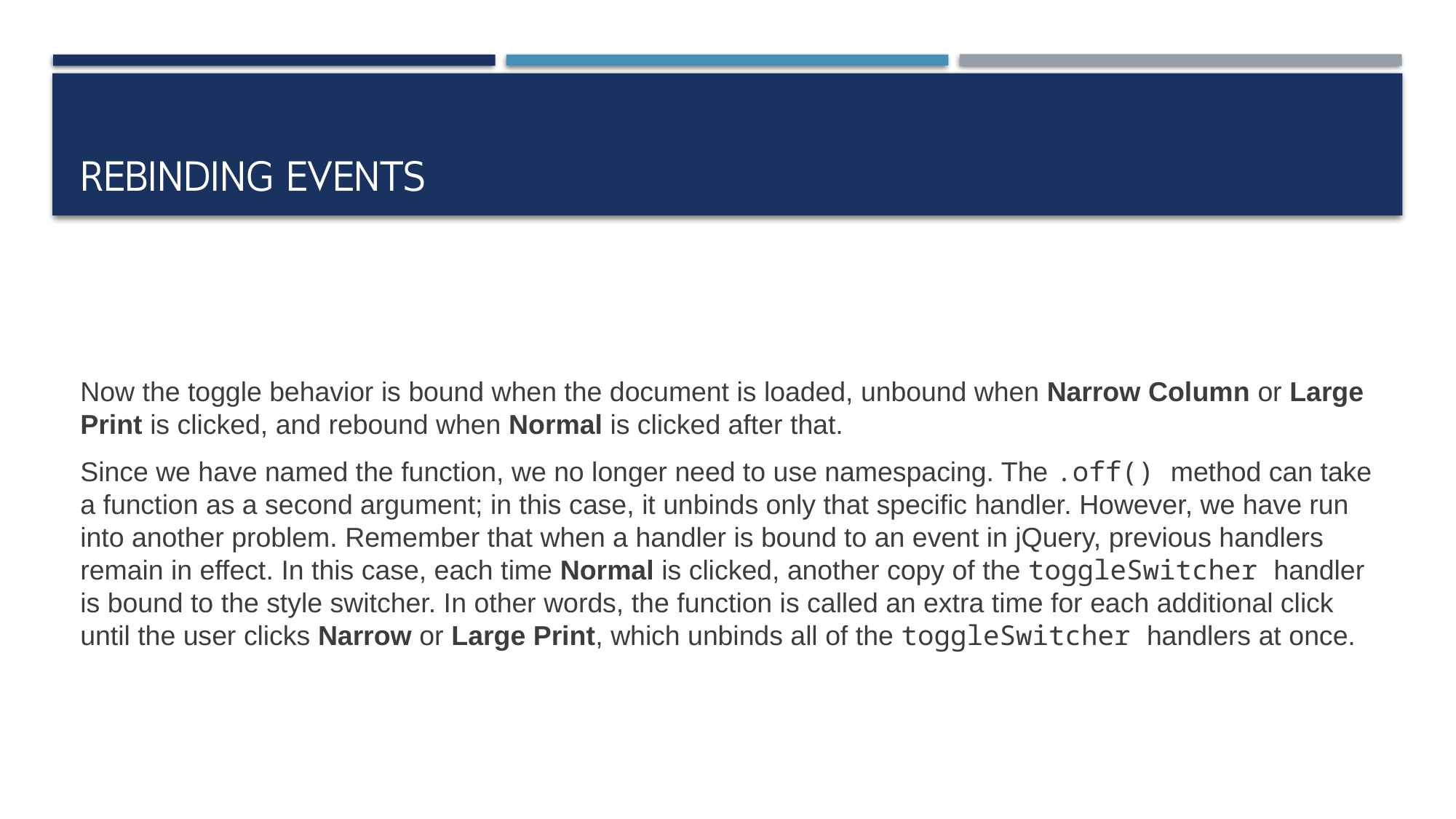

# Rebinding events
Now the toggle behavior is bound when the document is loaded, unbound when Narrow Column or Large Print is clicked, and rebound when Normal is clicked after that.
Since we have named the function, we no longer need to use namespacing. The .off() method can take a function as a second argument; in this case, it unbinds only that specific handler. However, we have run into another problem. Remember that when a handler is bound to an event in jQuery, previous handlers remain in effect. In this case, each time Normal is clicked, another copy of the toggleSwitcher handler is bound to the style switcher. In other words, the function is called an extra time for each additional click until the user clicks Narrow or Large Print, which unbinds all of the toggleSwitcher handlers at once.